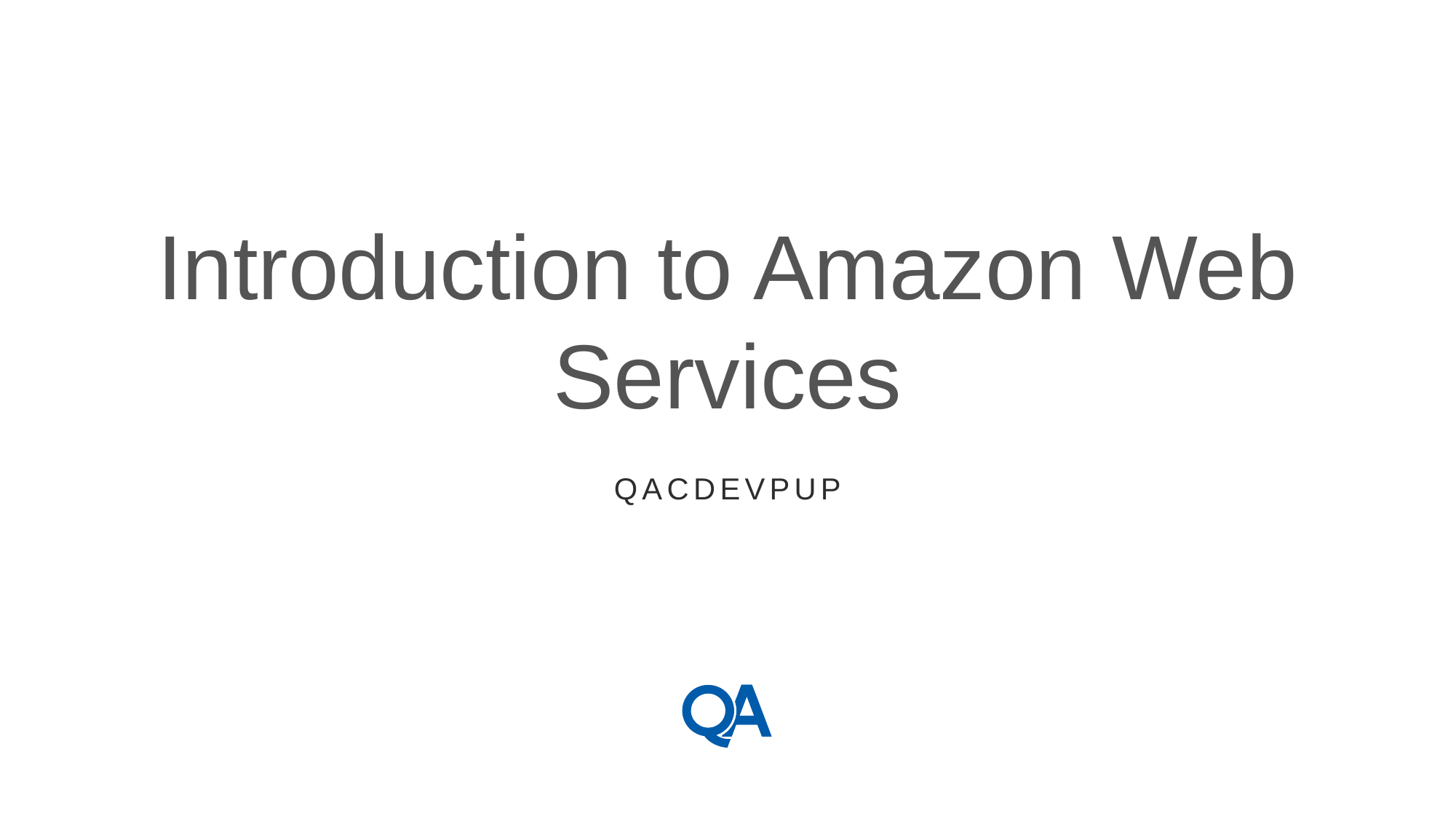

# Introduction to Amazon Web Services
QACDEVPUP